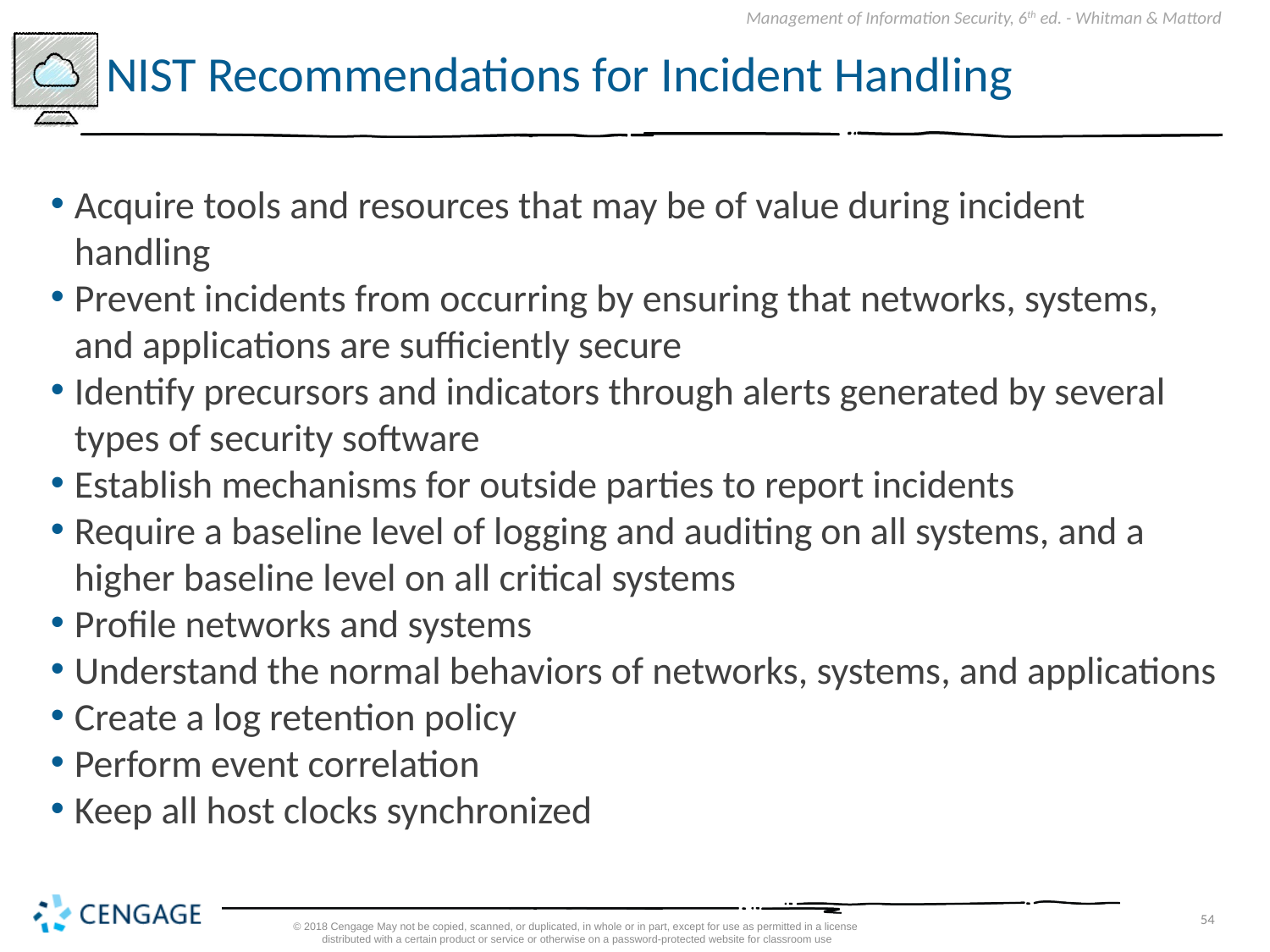

# NIST Recommendations for Incident Handling
Acquire tools and resources that may be of value during incident handling
Prevent incidents from occurring by ensuring that networks, systems, and applications are sufficiently secure
Identify precursors and indicators through alerts generated by several types of security software
Establish mechanisms for outside parties to report incidents
Require a baseline level of logging and auditing on all systems, and a higher baseline level on all critical systems
Profile networks and systems
Understand the normal behaviors of networks, systems, and applications
Create a log retention policy
Perform event correlation
Keep all host clocks synchronized